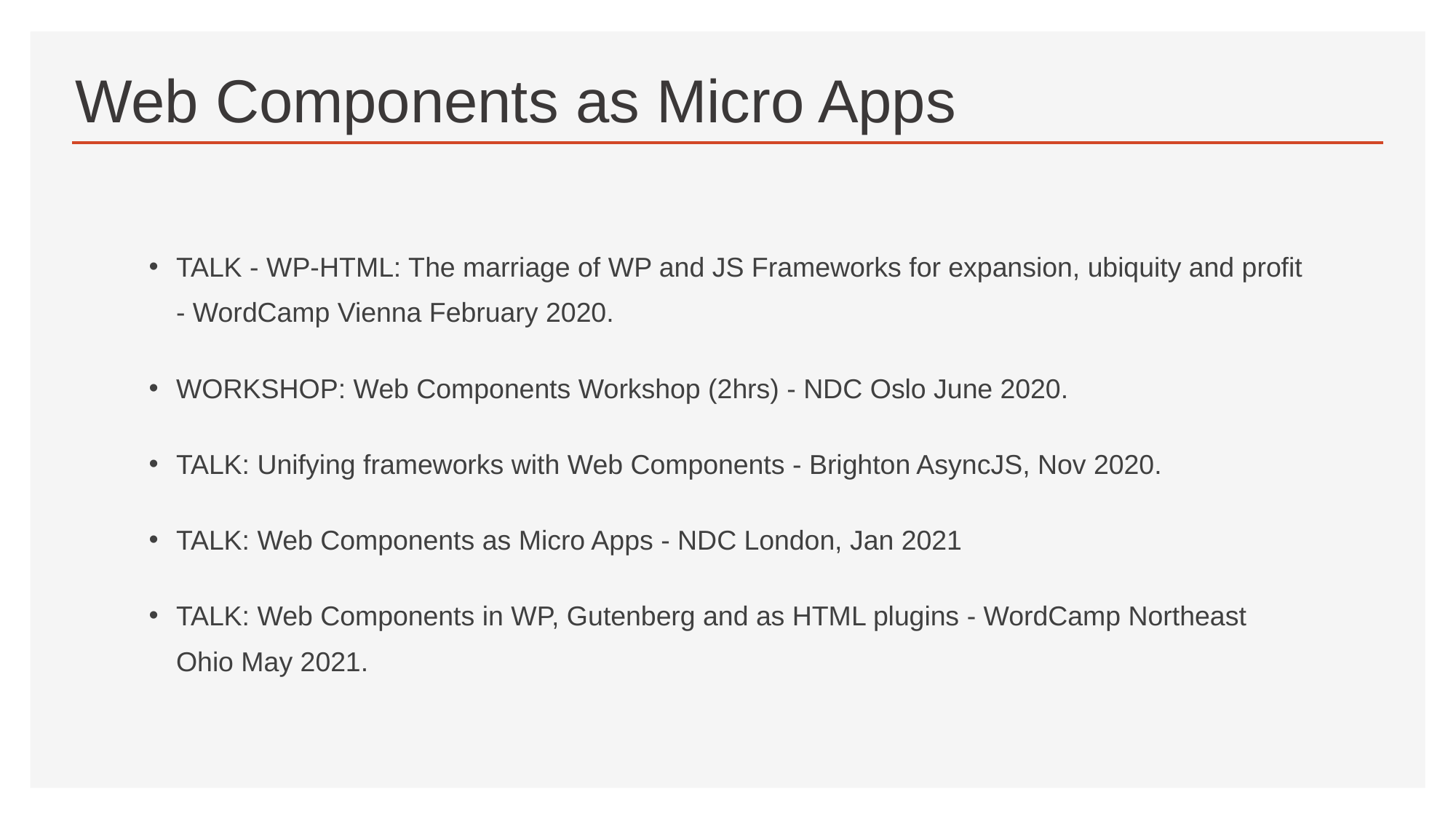

# Web Components as Micro Apps

TALK - WP-HTML: The marriage of WP and JS Frameworks for expansion, ubiquity and profit - WordCamp Vienna February 2020.
WORKSHOP: Web Components Workshop (2hrs) - NDC Oslo June 2020.
TALK: Unifying frameworks with Web Components - Brighton AsyncJS, Nov 2020.
TALK: Web Components as Micro Apps - NDC London, Jan 2021
TALK: Web Components in WP, Gutenberg and as HTML plugins - WordCamp Northeast Ohio May 2021.